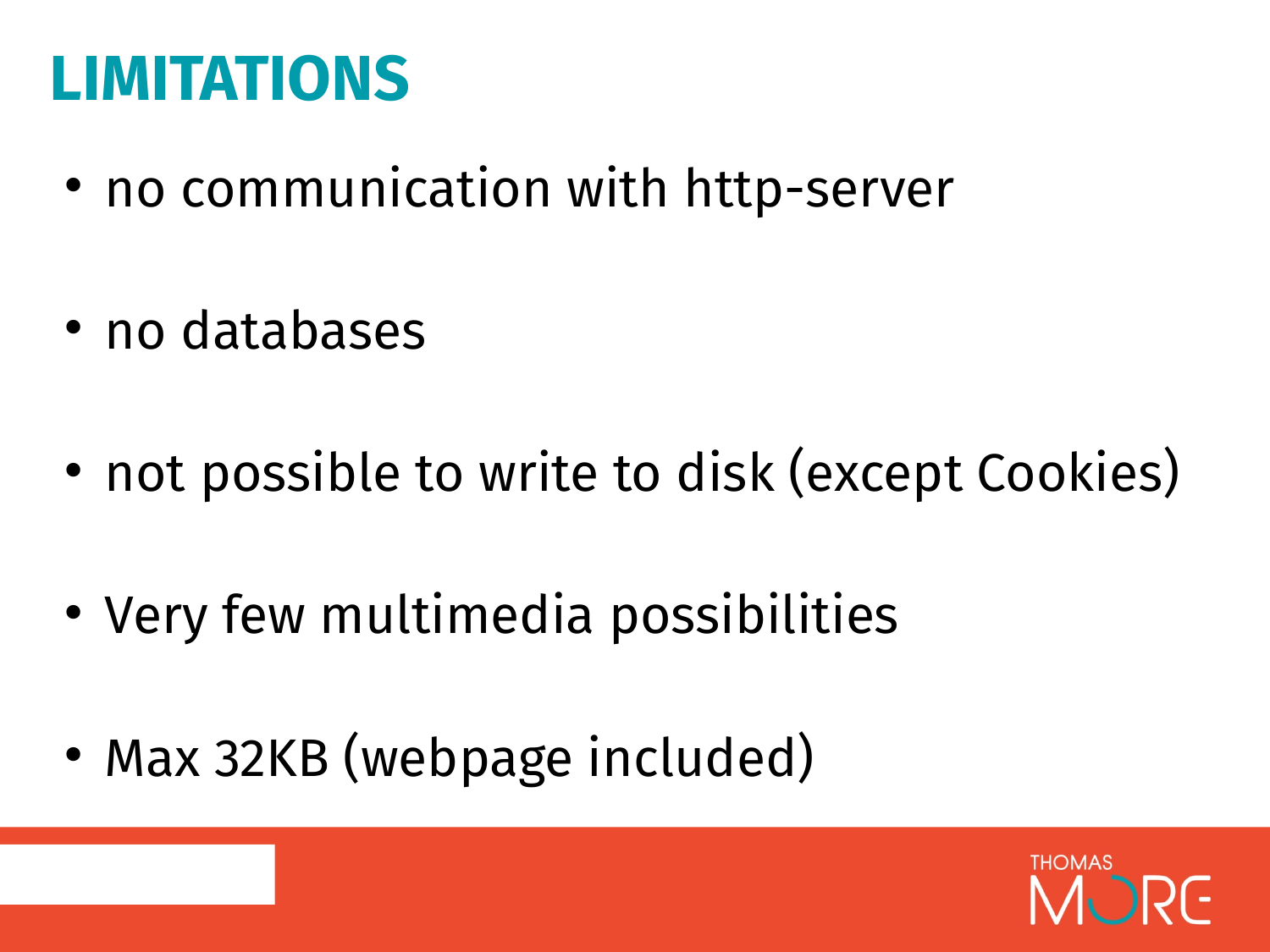

# limitations
no communication with http-server

no databases

not possible to write to disk (except Cookies)

Very few multimedia possibilities

Max 32KB (webpage included)